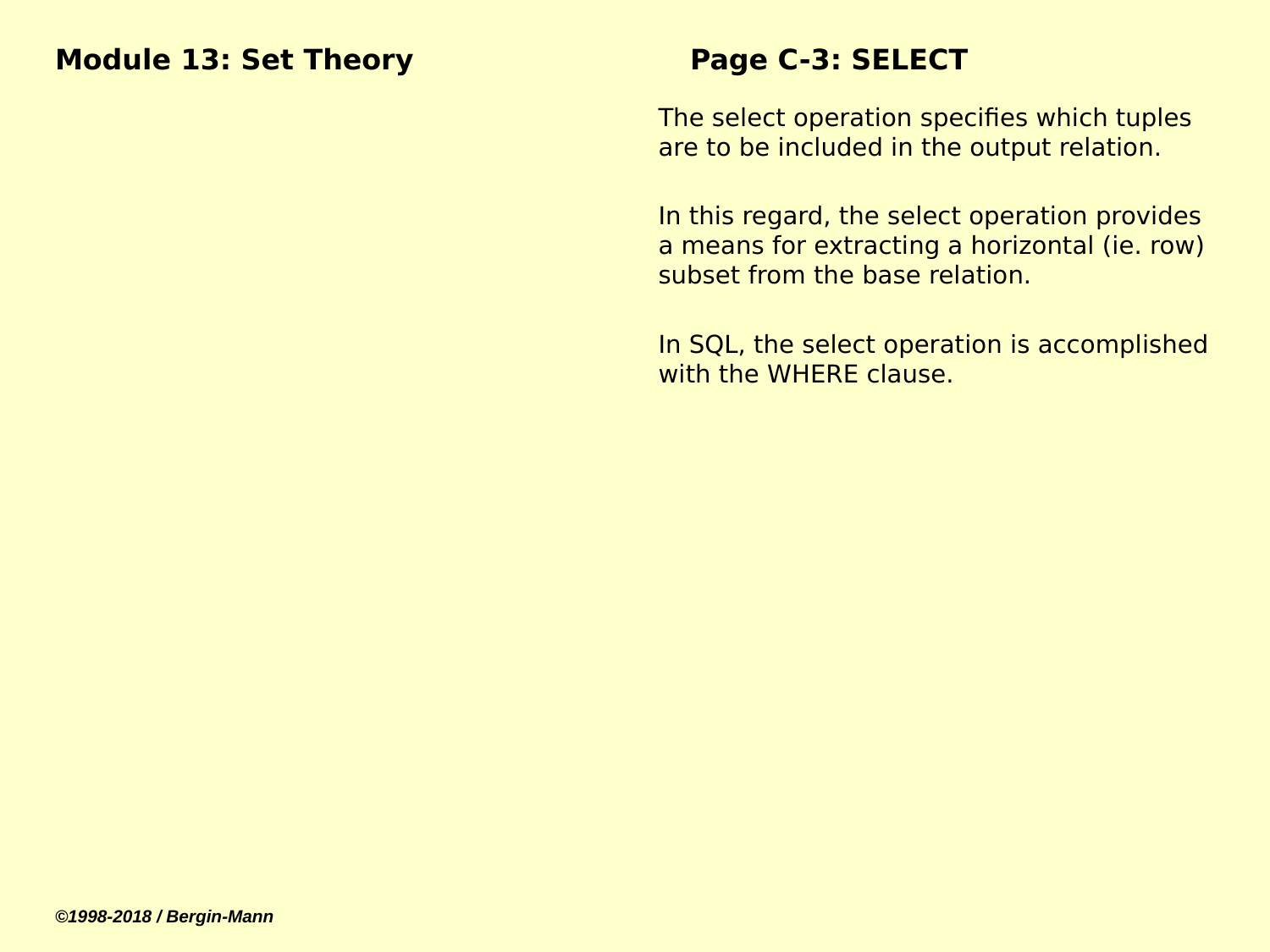

# Module 13: Set Theory			Page C-3: SELECT

The select operation specifies which tuples are to be included in the output relation.

In this regard, the select operation provides a means for extracting a horizontal (ie. row) subset from the base relation.

In SQL, the select operation is accomplished with the WHERE clause.
©1998-2018 / Bergin-Mann